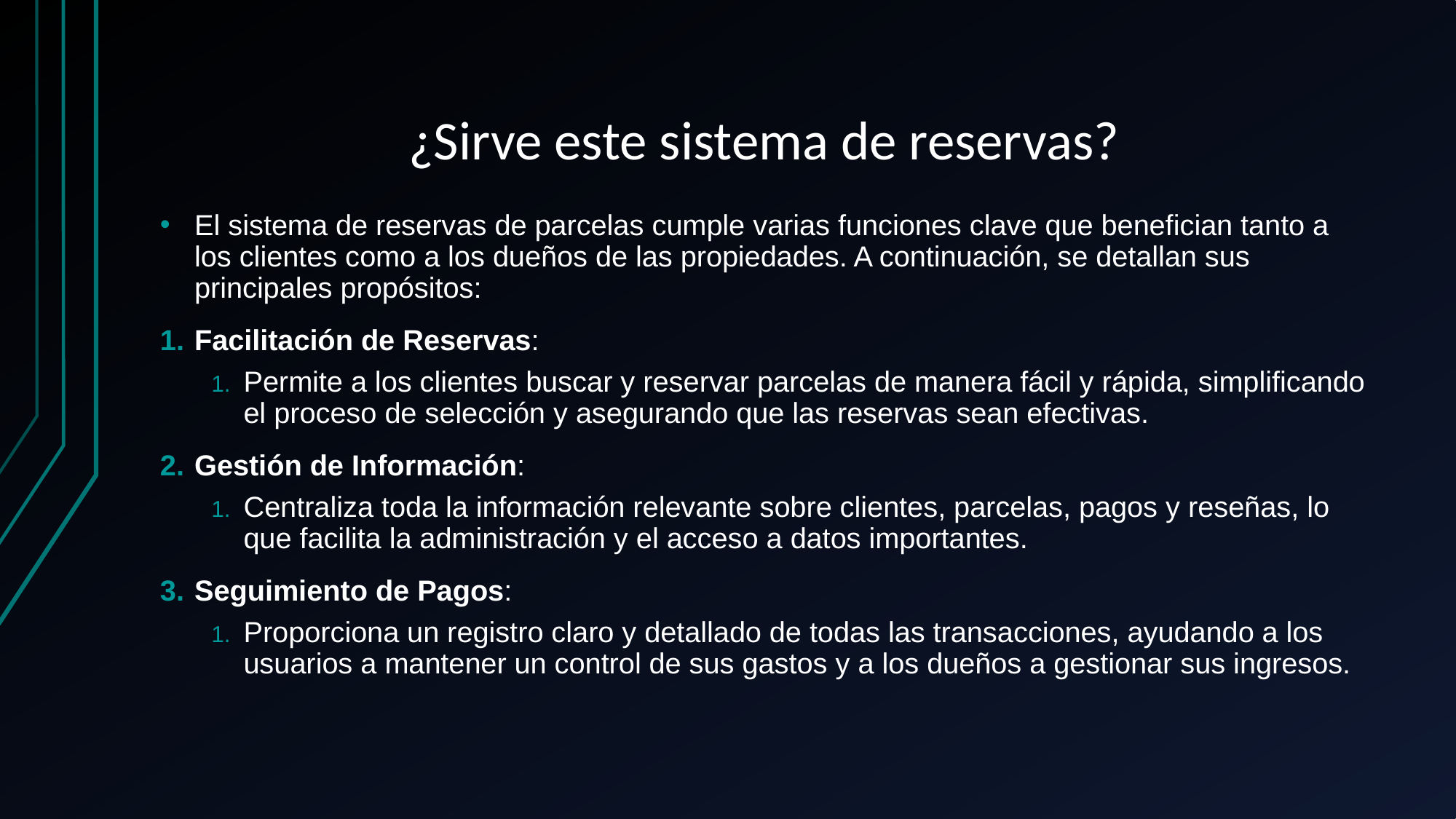

# ¿Sirve este sistema de reservas?
El sistema de reservas de parcelas cumple varias funciones clave que benefician tanto a los clientes como a los dueños de las propiedades. A continuación, se detallan sus principales propósitos:
Facilitación de Reservas:
Permite a los clientes buscar y reservar parcelas de manera fácil y rápida, simplificando el proceso de selección y asegurando que las reservas sean efectivas.
Gestión de Información:
Centraliza toda la información relevante sobre clientes, parcelas, pagos y reseñas, lo que facilita la administración y el acceso a datos importantes.
Seguimiento de Pagos:
Proporciona un registro claro y detallado de todas las transacciones, ayudando a los usuarios a mantener un control de sus gastos y a los dueños a gestionar sus ingresos.